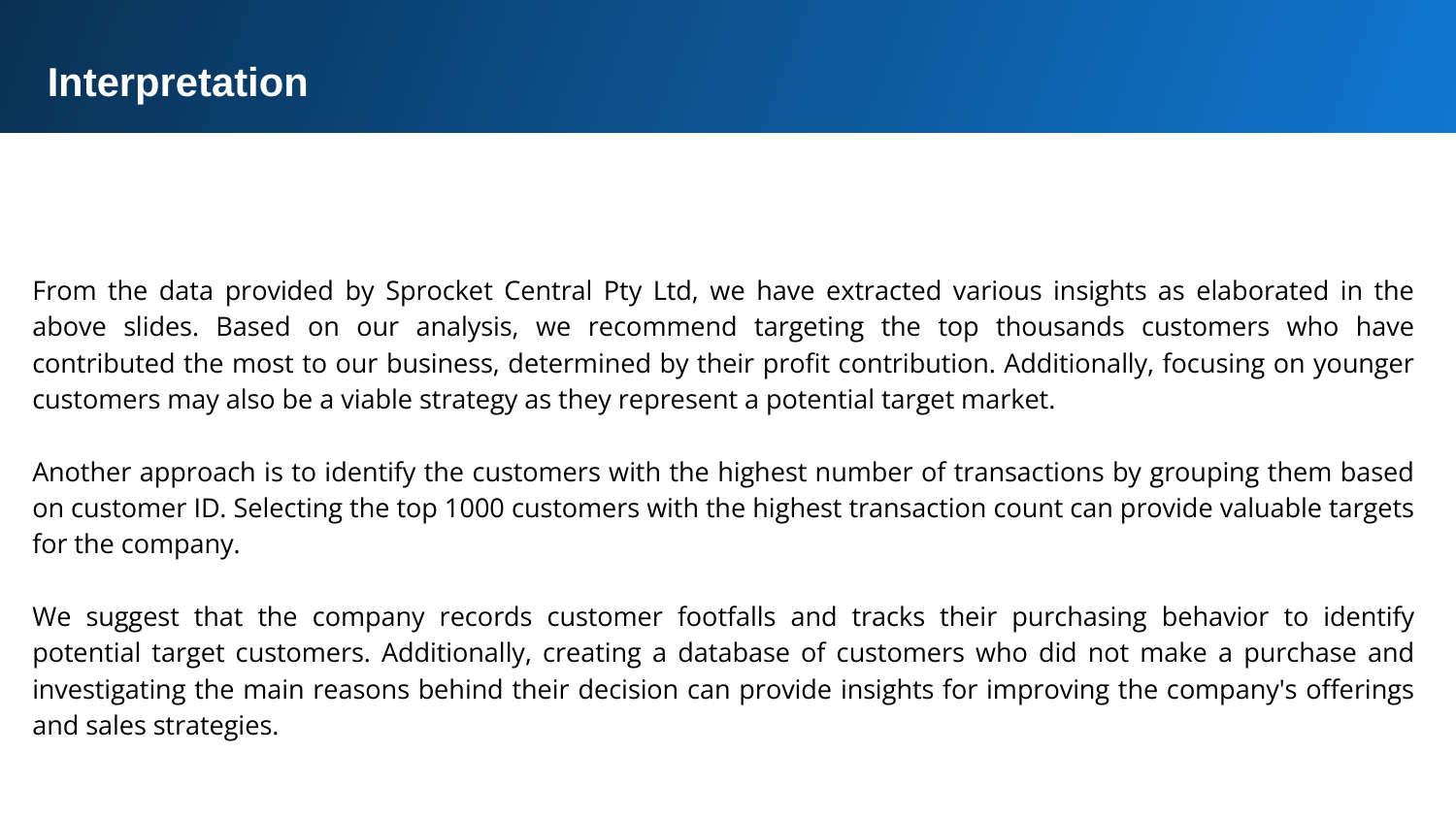

Interpretation

From the data provided by Sprocket Central Pty Ltd, we have extracted various insights as elaborated in the above slides. Based on our analysis, we recommend targeting the top thousands customers who have contributed the most to our business, determined by their profit contribution. Additionally, focusing on younger customers may also be a viable strategy as they represent a potential target market.

Another approach is to identify the customers with the highest number of transactions by grouping them based on customer ID. Selecting the top 1000 customers with the highest transaction count can provide valuable targets for the company.

We suggest that the company records customer footfalls and tracks their purchasing behavior to identify potential target customers. Additionally, creating a database of customers who did not make a purchase and investigating the main reasons behind their decision can provide insights for improving the company's offerings and sales strategies.